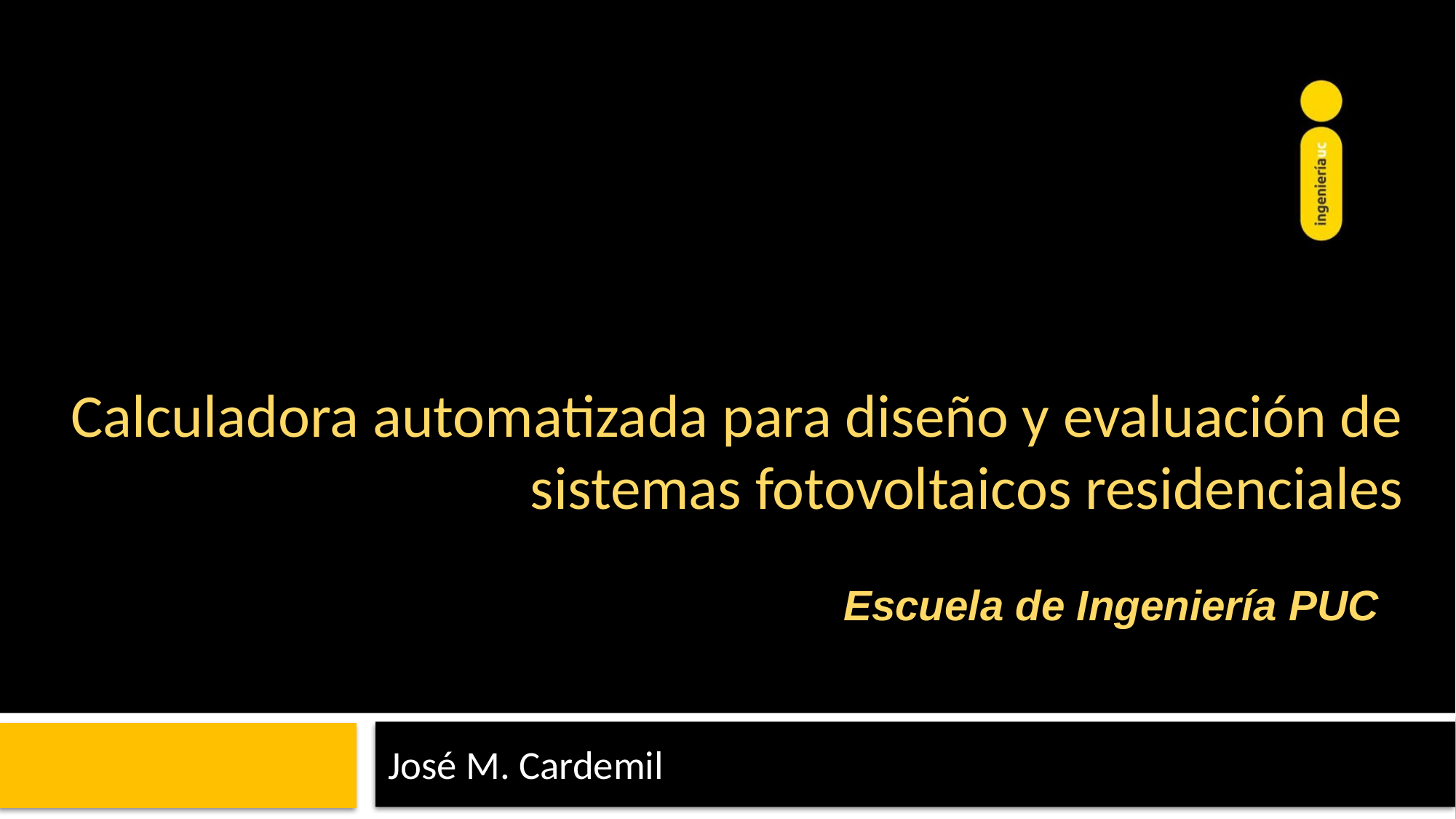

# Calculadora automatizada para diseño y evaluación de sistemas fotovoltaicos residenciales
Escuela de Ingeniería PUC
José M. Cardemil